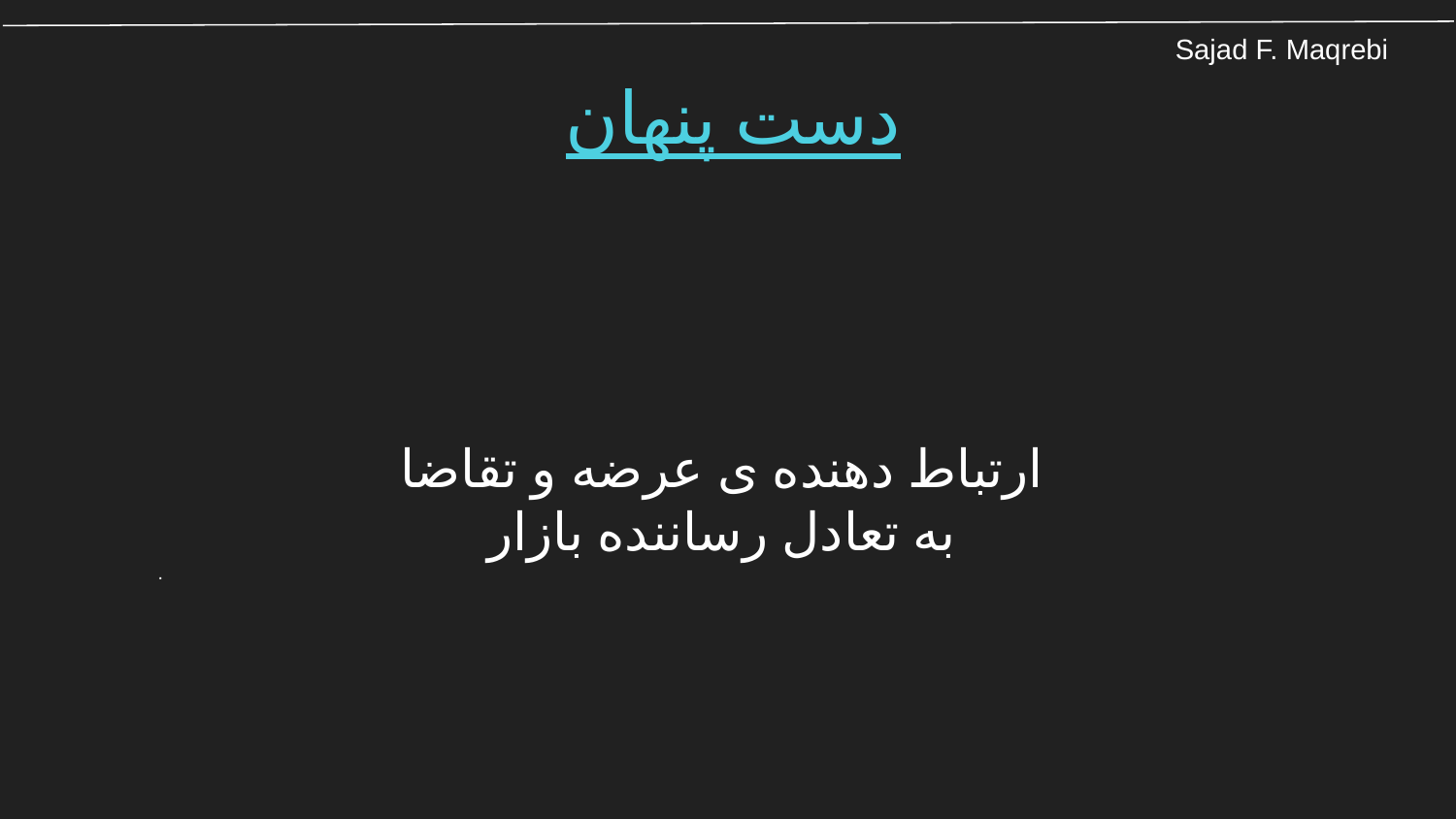

# دست پنهان
ارتباط دهنده ی عرضه و تقاضا
به تعادل رساننده بازار
.